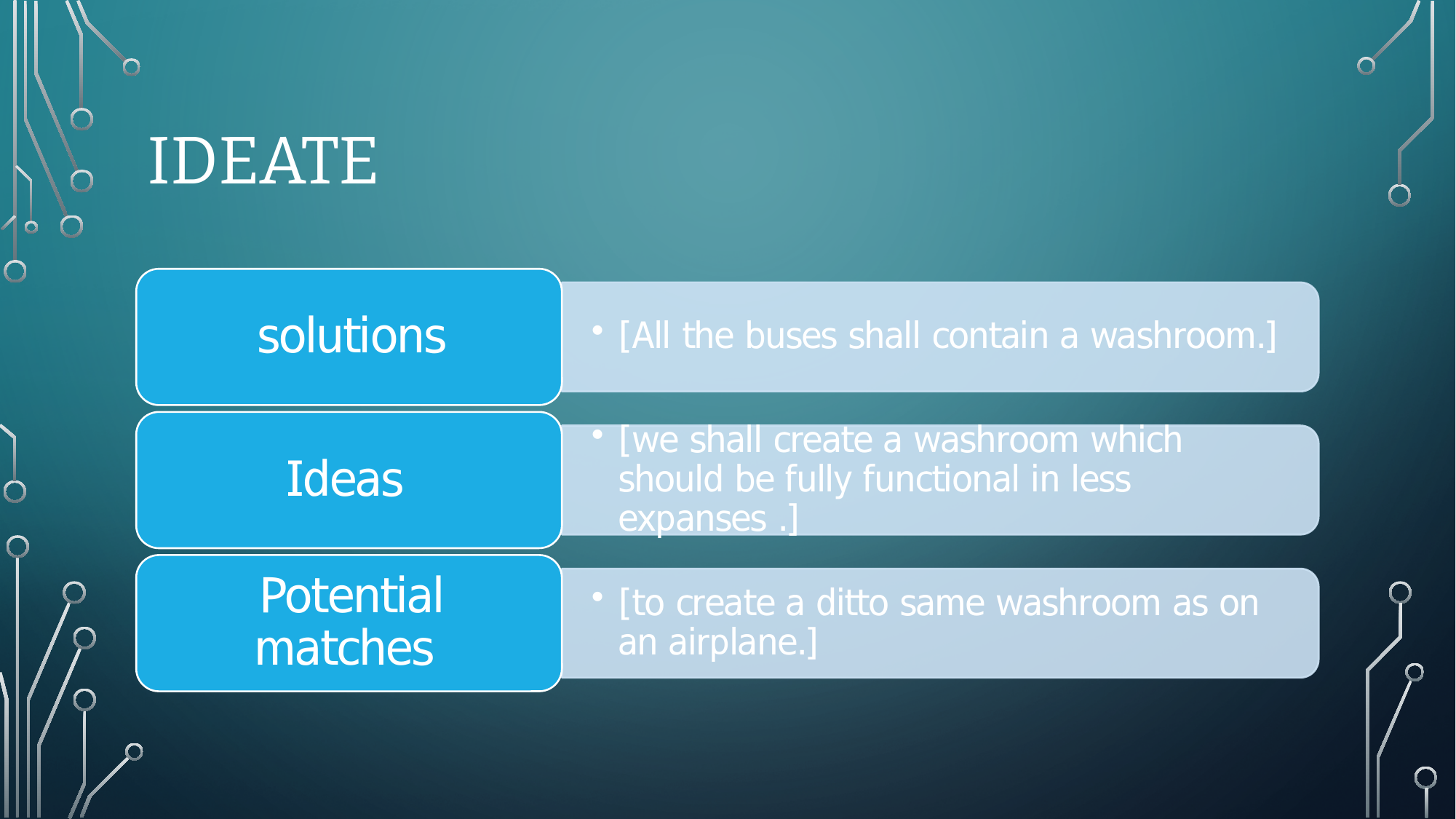

# Ideate
[All the buses shall contain a washroom.]
solutions
[we shall create a washroom which should be fully functional in less expanses .]
Ideas
[to create a ditto same washroom as on an airplane.]
Potential matches